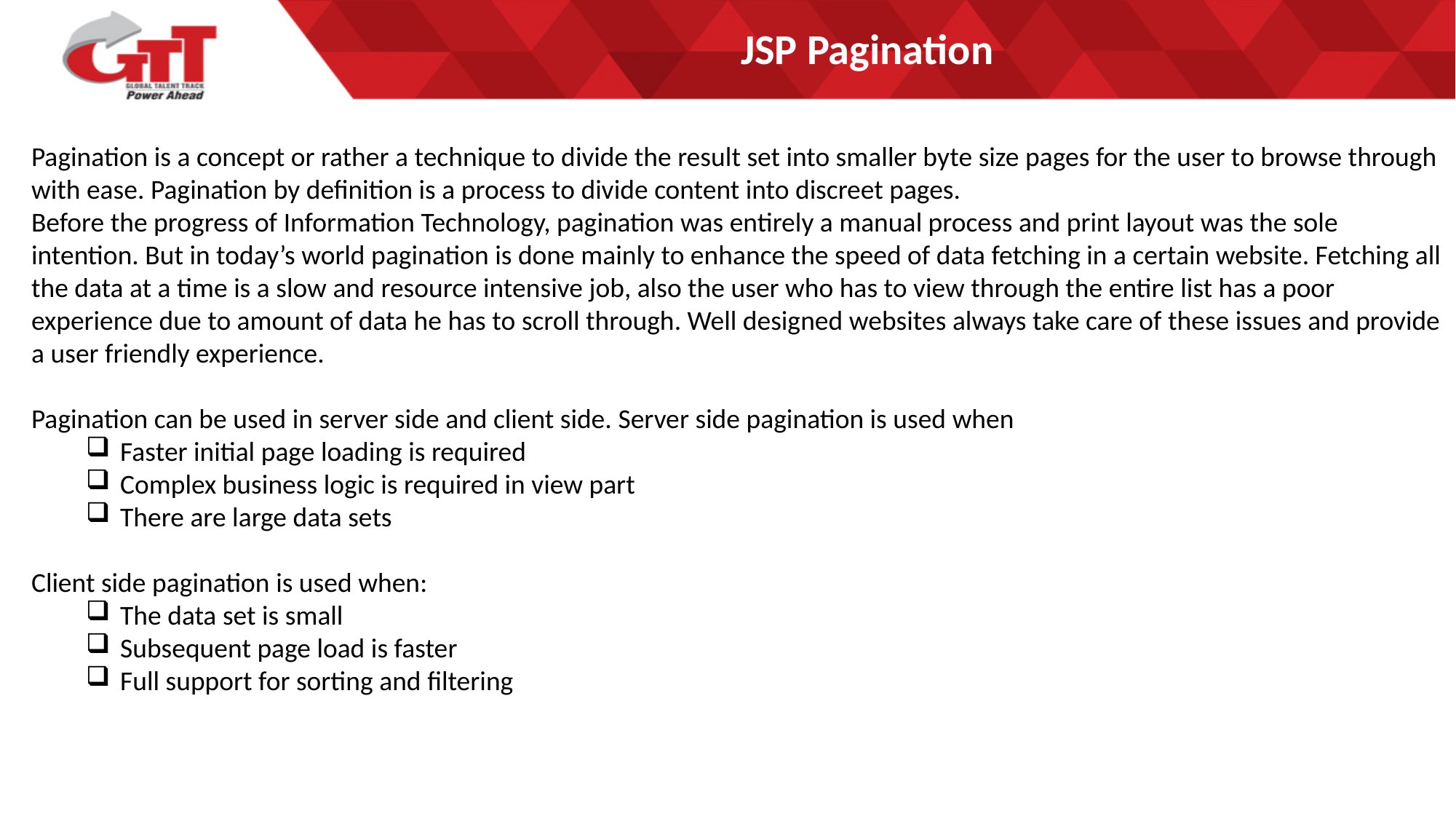

# JSP Pagination
Pagination is a concept or rather a technique to divide the result set into smaller byte size pages for the user to browse through with ease. Pagination by definition is a process to divide content into discreet pages.
Before the progress of Information Technology, pagination was entirely a manual process and print layout was the sole intention. But in today’s world pagination is done mainly to enhance the speed of data fetching in a certain website. Fetching all the data at a time is a slow and resource intensive job, also the user who has to view through the entire list has a poor experience due to amount of data he has to scroll through. Well designed websites always take care of these issues and provide a user friendly experience.

Pagination can be used in server side and client side. Server side pagination is used when
Faster initial page loading is required
Complex business logic is required in view part
There are large data sets

Client side pagination is used when:
The data set is small
Subsequent page load is faster
Full support for sorting and filtering